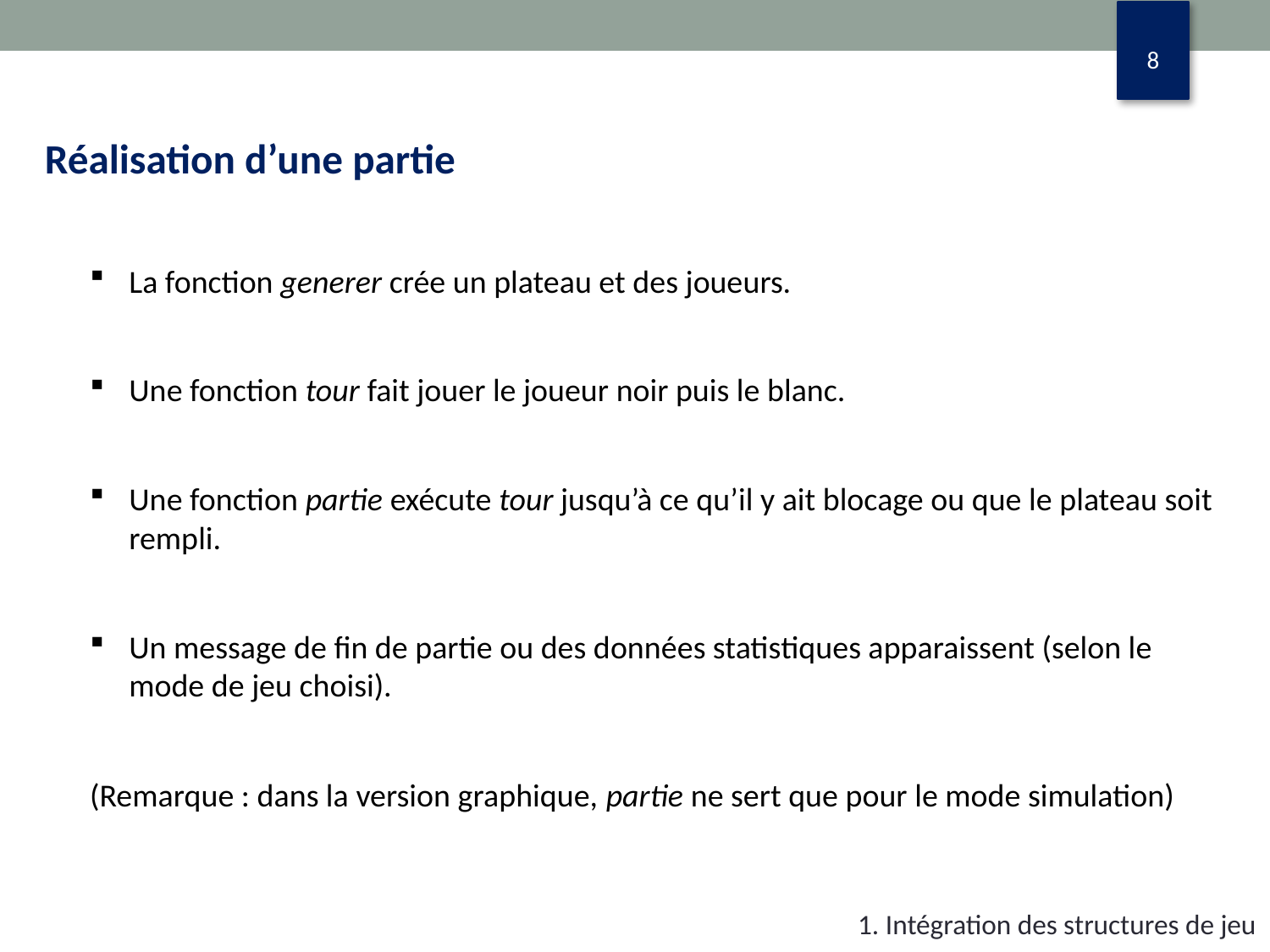

Réalisation d’une partie

La fonction generer crée un plateau et des joueurs.

Une fonction tour fait jouer le joueur noir puis le blanc.

Une fonction partie exécute tour jusqu’à ce qu’il y ait blocage ou que le plateau soit rempli.

Un message de fin de partie ou des données statistiques apparaissent (selon le mode de jeu choisi).

(Remarque : dans la version graphique, partie ne sert que pour le mode simulation)

1. Intégration des structures de jeu